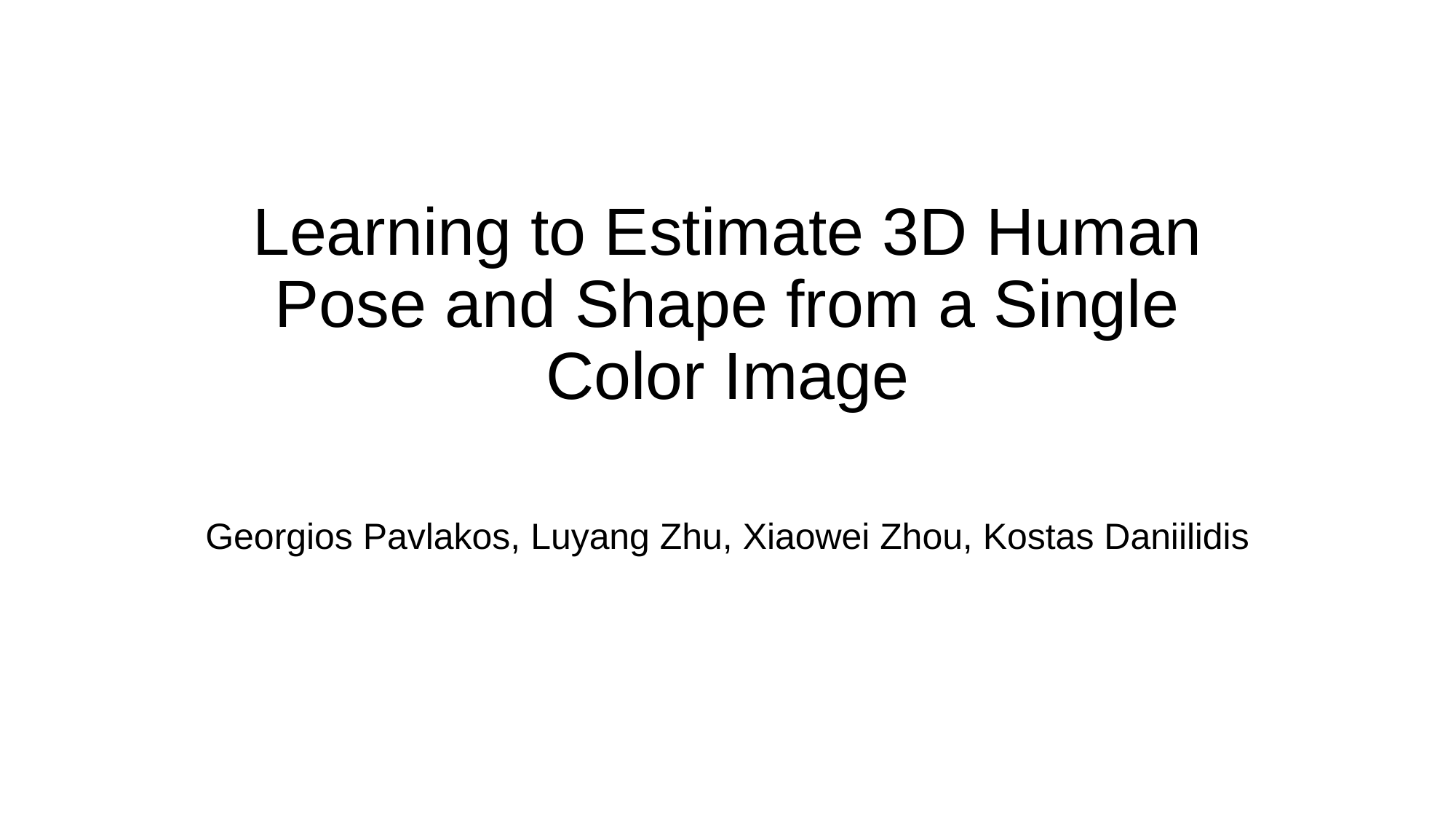

# Learning to Estimate 3D Human Pose and Shape from a Single Color Image
Georgios Pavlakos, Luyang Zhu, Xiaowei Zhou, Kostas Daniilidis